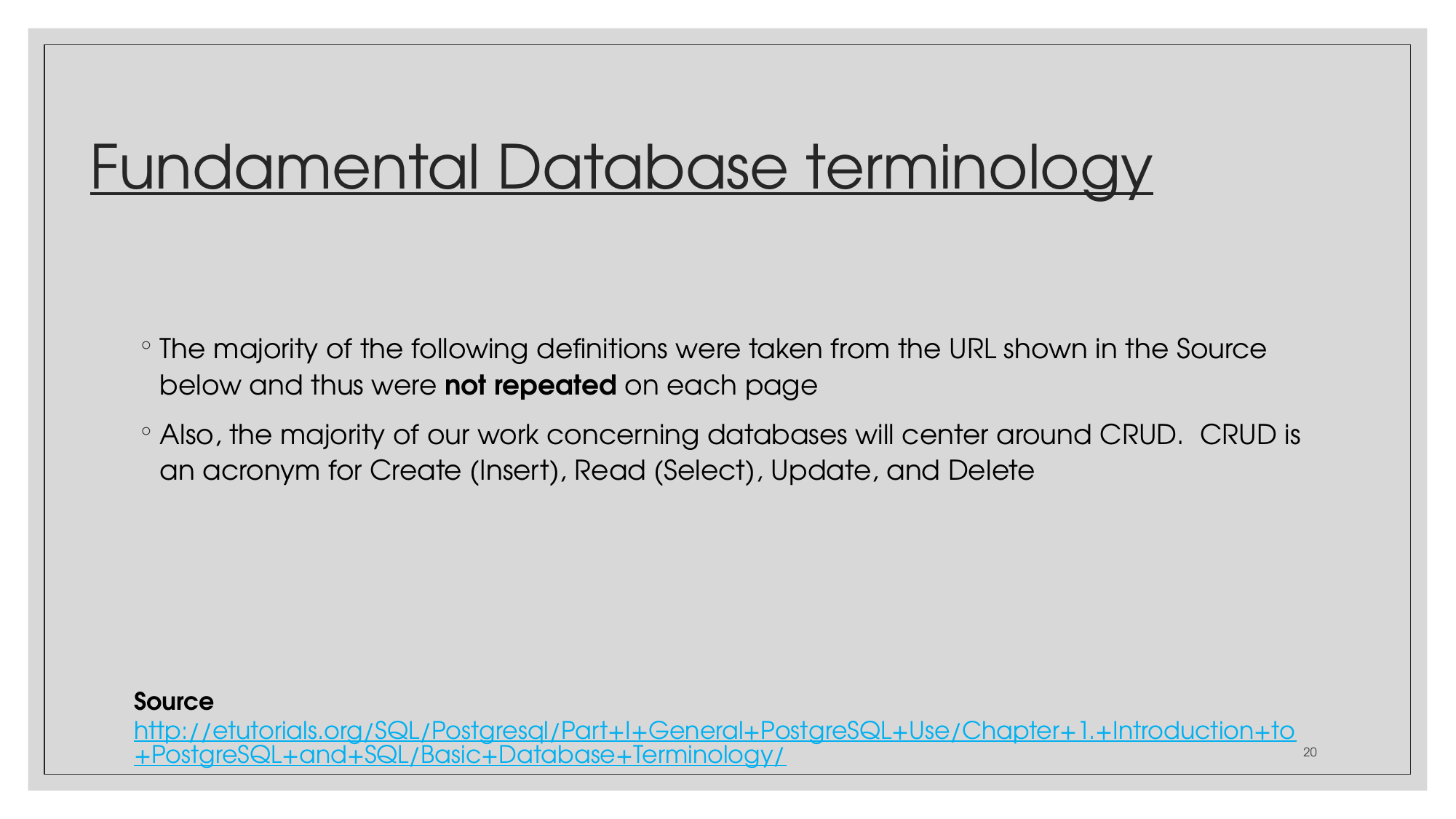

# Fundamental Database terminology
The majority of the following definitions were taken from the URL shown in the Source below and thus were not repeated on each page
Also, the majority of our work concerning databases will center around CRUD.  CRUD is an acronym for Create (Insert), Read (Select), Update, and Delete
Source
http://etutorials.org/SQL/Postgresql/Part+I+General+PostgreSQL+Use/Chapter+1.+Introduction+to+PostgreSQL+and+SQL/Basic+Database+Terminology/
20